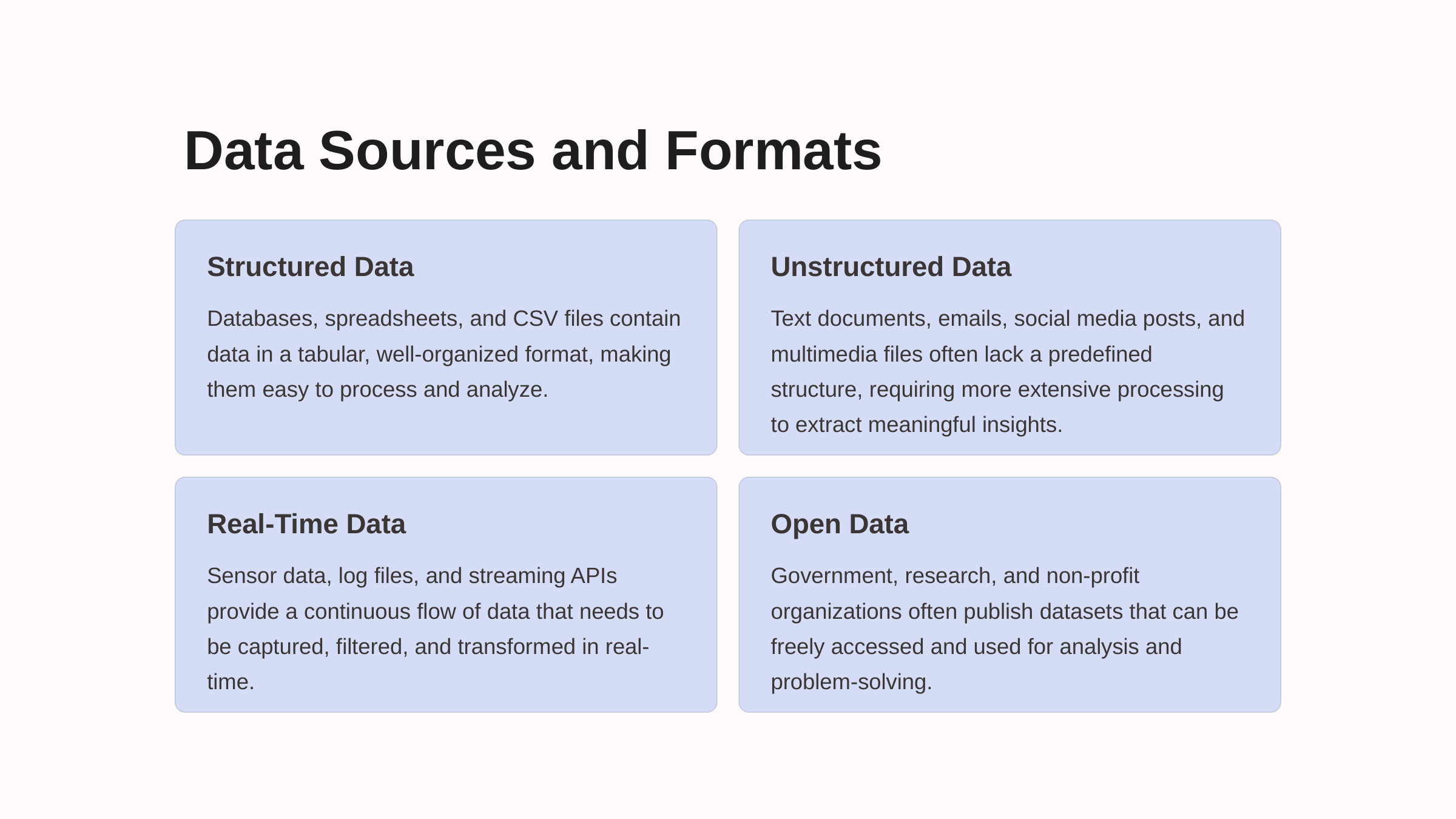

Data Sources and Formats

Structured Data
Unstructured Data
Databases, spreadsheets, and CSV files contain data in a tabular, well-organized format, making them easy to process and analyze.
Text documents, emails, social media posts, and multimedia files often lack a predefined structure, requiring more extensive processing to extract meaningful insights.

Real-Time Data
Open Data
Sensor data, log files, and streaming APIs provide a continuous flow of data that needs to be captured, filtered, and transformed in real-time.
Government, research, and non-profit organizations often publish datasets that can be freely accessed and used for analysis and problem-solving.